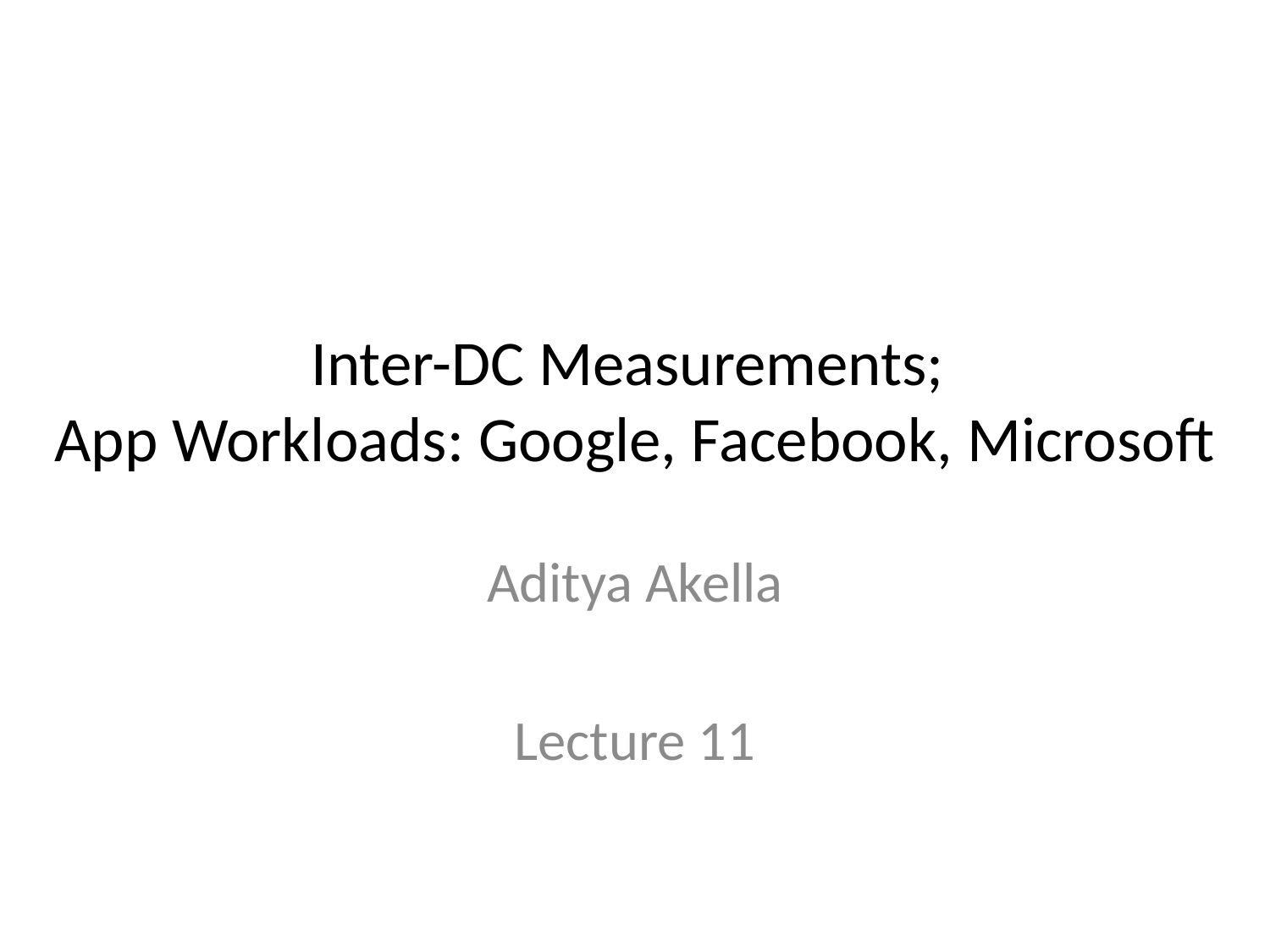

# Inter-DC Measurements; App Workloads: Google, Facebook, Microsoft
Aditya Akella

Lecture 11